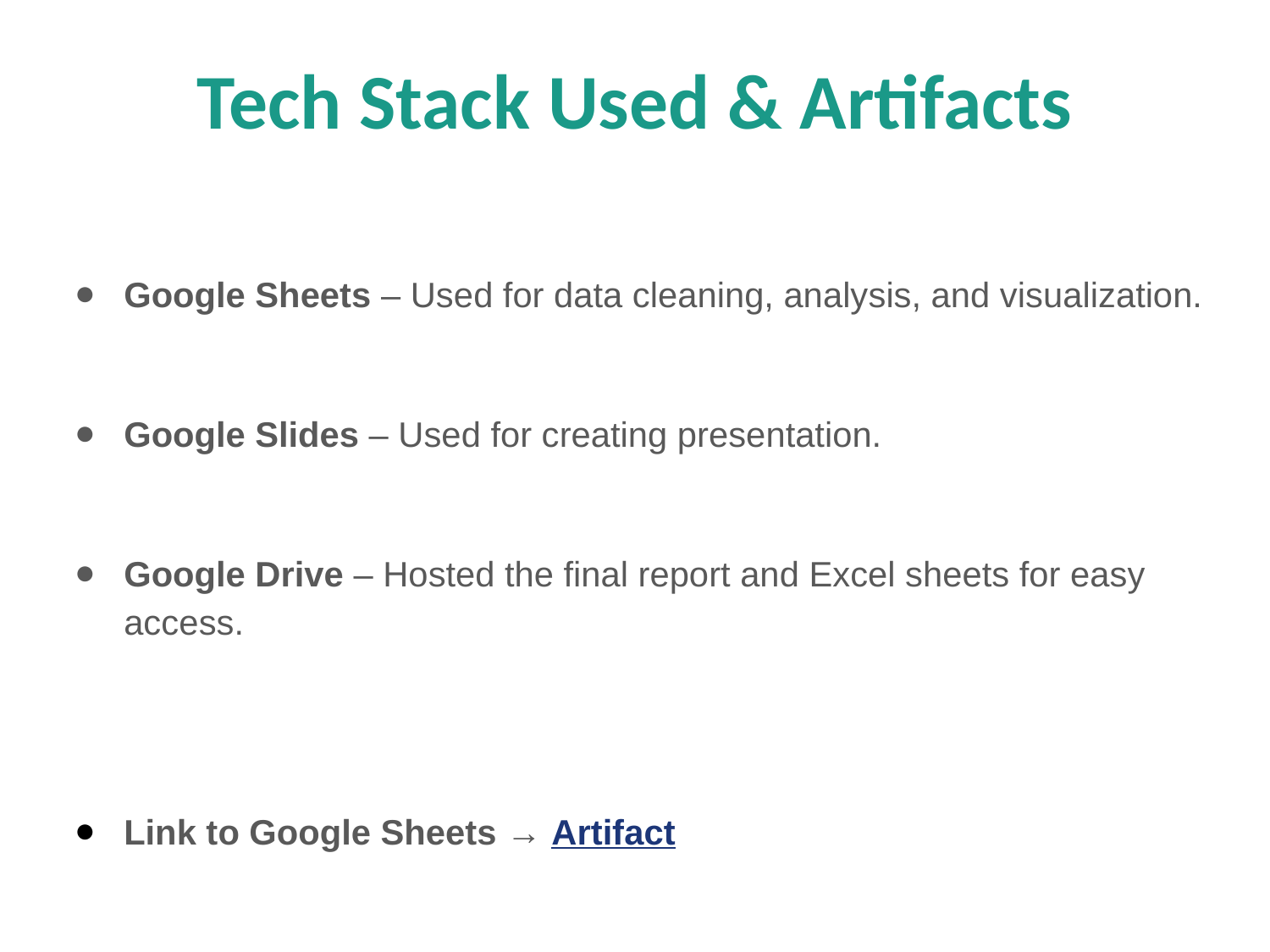

# Tech Stack Used & Artifacts

Google Sheets – Used for data cleaning, analysis, and visualization.

Google Slides – Used for creating presentation.

Google Drive – Hosted the final report and Excel sheets for easy access.

Link to Google Sheets → Artifact